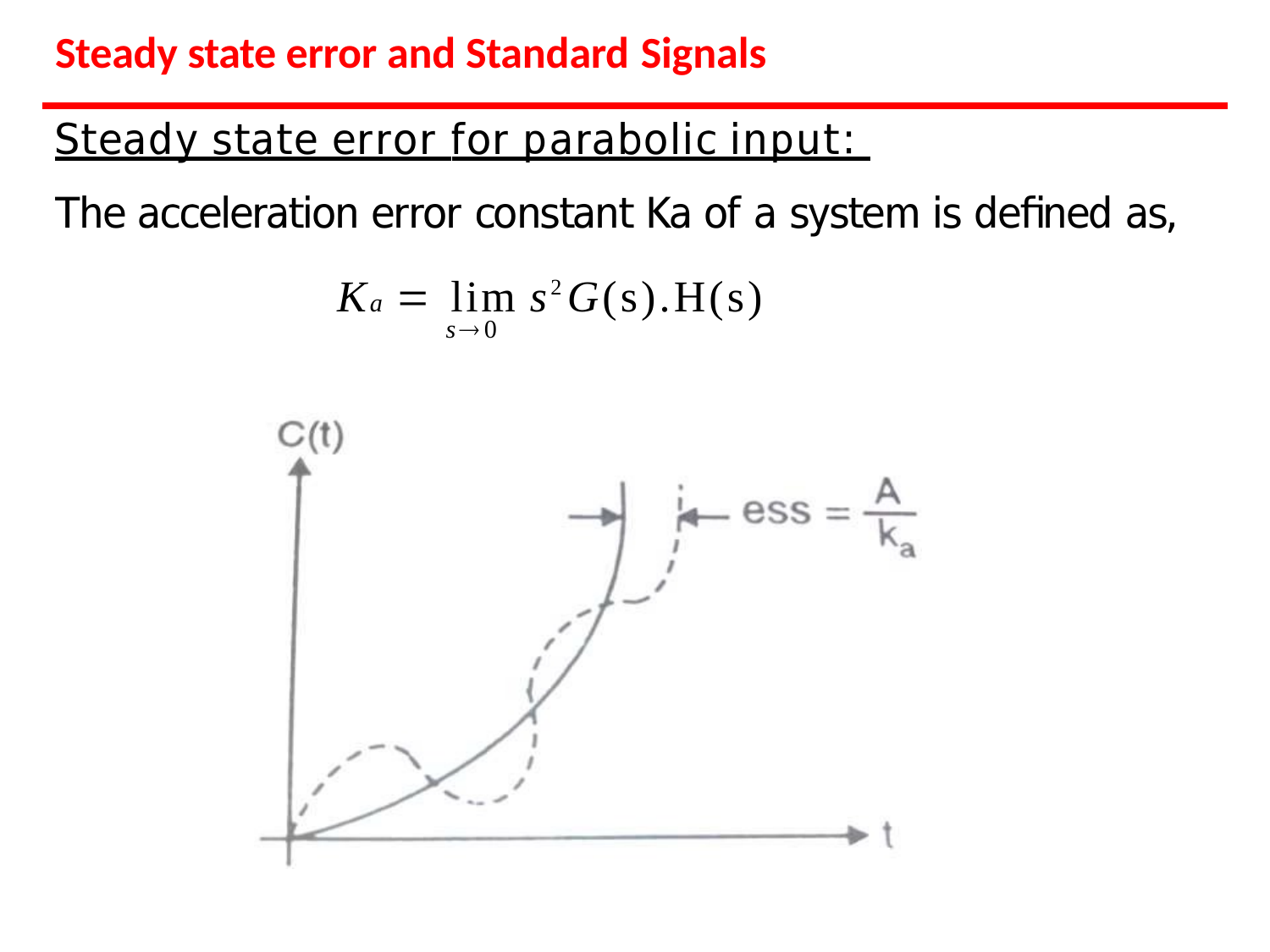

# Steady state error and Standard Signals
Steady state error for parabolic input:
The acceleration error constant Ka of a system is defined as,
Ka = lim s2G(s).H(s)

s→0